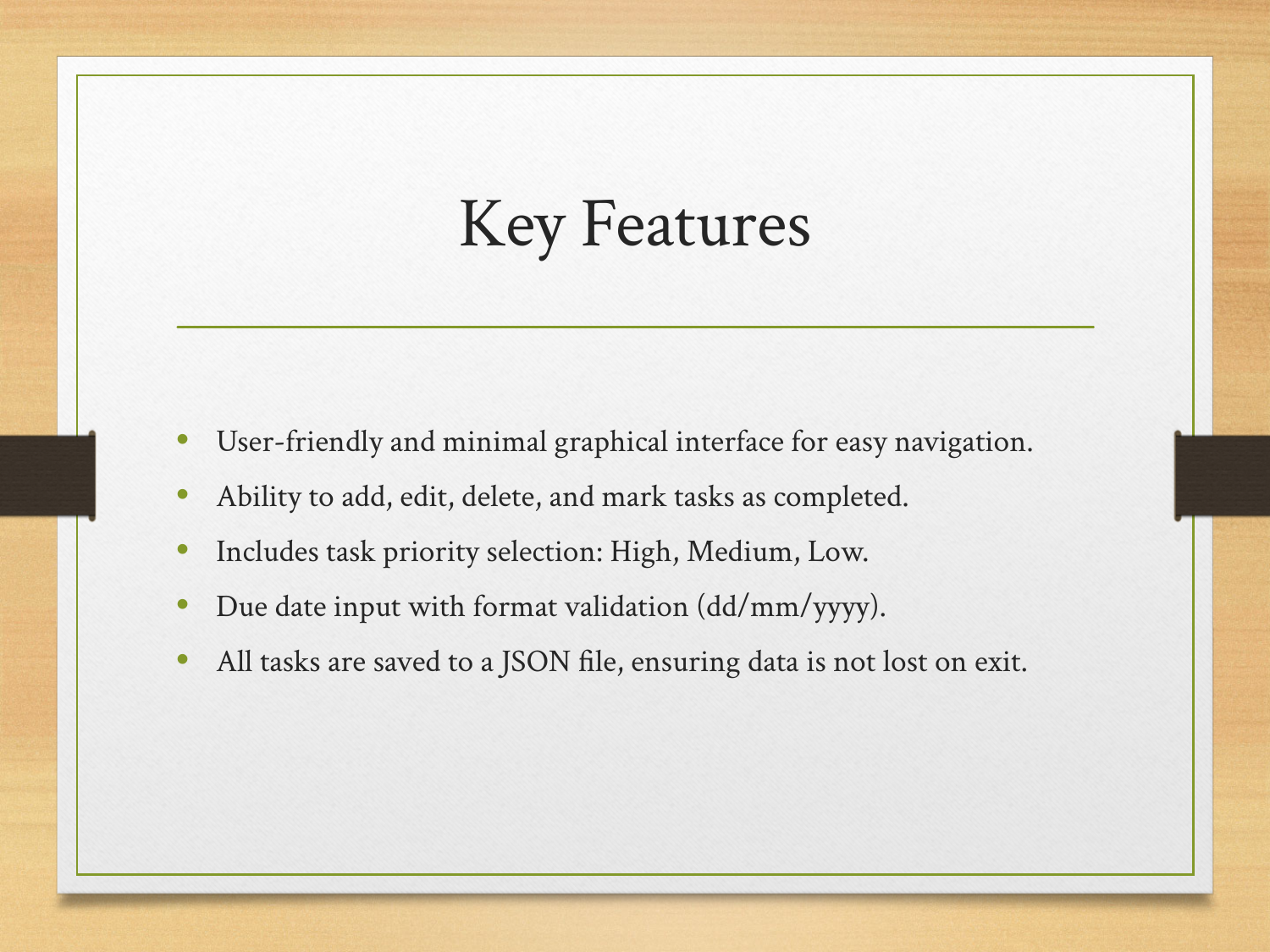

# Key Features

User-friendly and minimal graphical interface for easy navigation.
Ability to add, edit, delete, and mark tasks as completed.
Includes task priority selection: High, Medium, Low.
Due date input with format validation (dd/mm/yyyy).
All tasks are saved to a JSON file, ensuring data is not lost on exit.